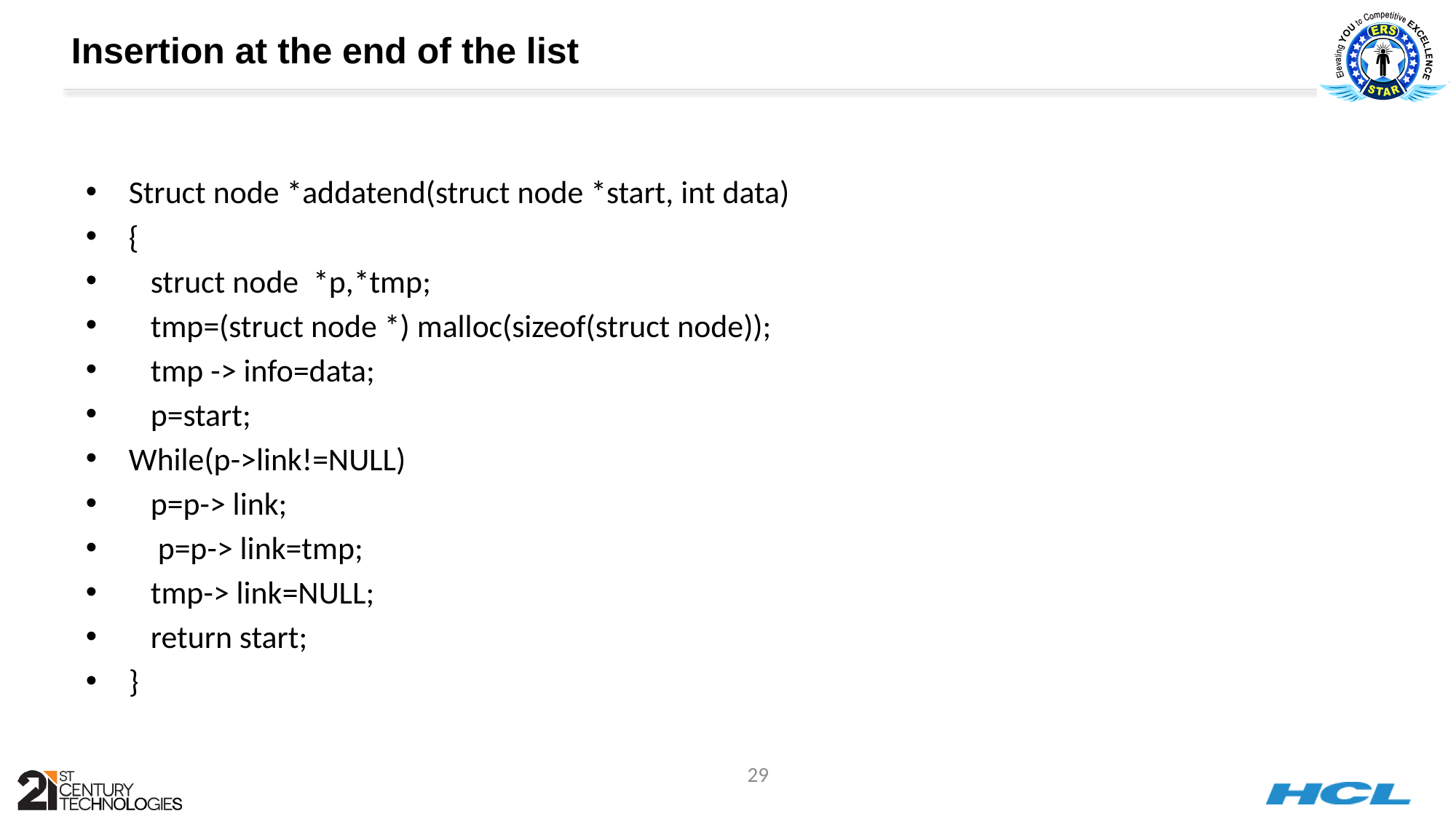

# Insertion at the end of the list
Struct node *addatend(struct node *start, int data)
{
   struct node  *p,*tmp;
   tmp=(struct node *) malloc(sizeof(struct node));
   tmp -> info=data;
   p=start;
While(p->link!=NULL)
   p=p-> link;
    p=p-> link=tmp;
   tmp-> link=NULL;
   return start;
}

29